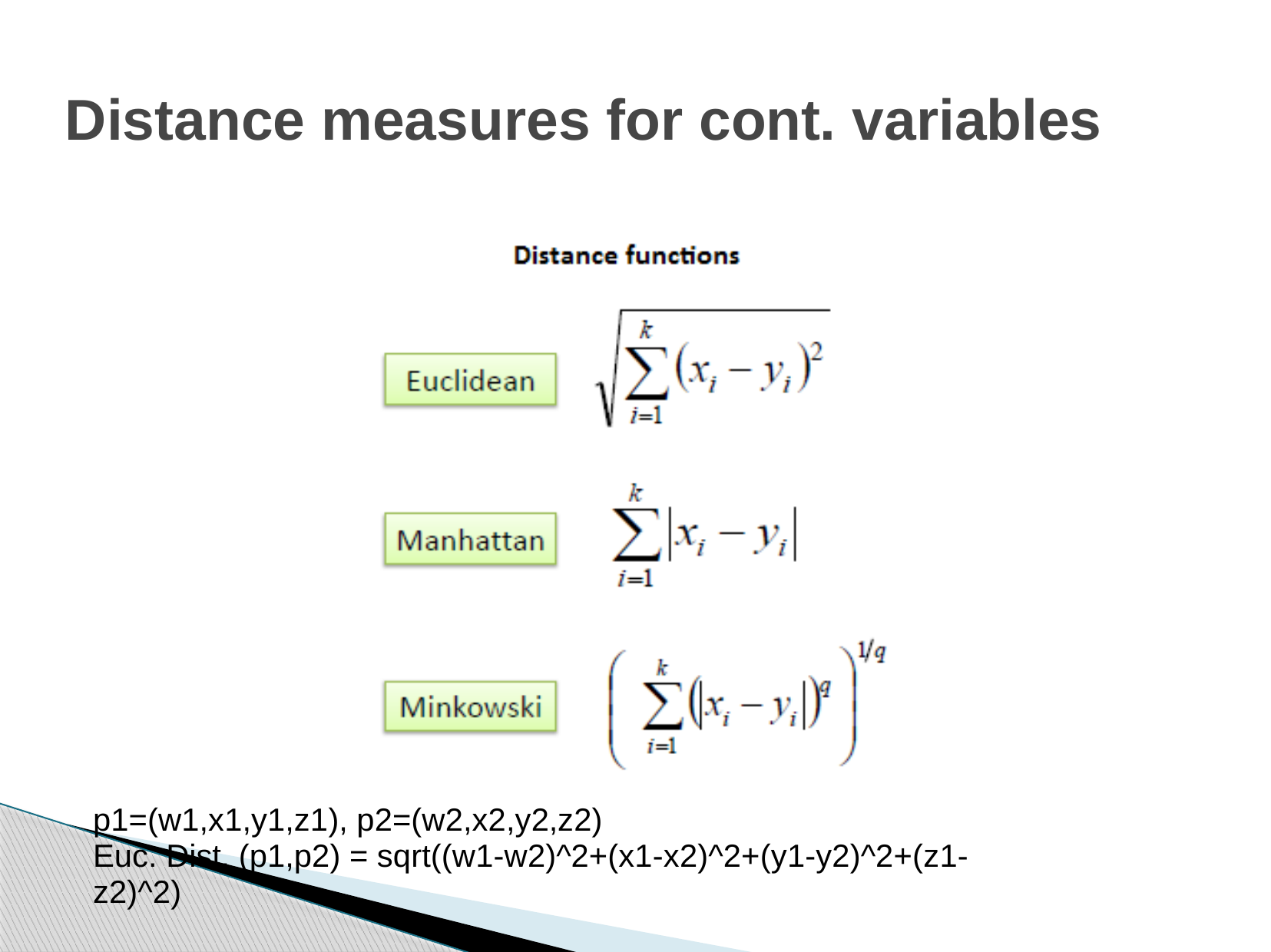

# Distance measures for cont. variables

p1=(w1,x1,y1,z1), p2=(w2,x2,y2,z2)
Euc. Dist. (p1,p2) = sqrt((w1-w2)^2+(x1-x2)^2+(y1-y2)^2+(z1-z2)^2)